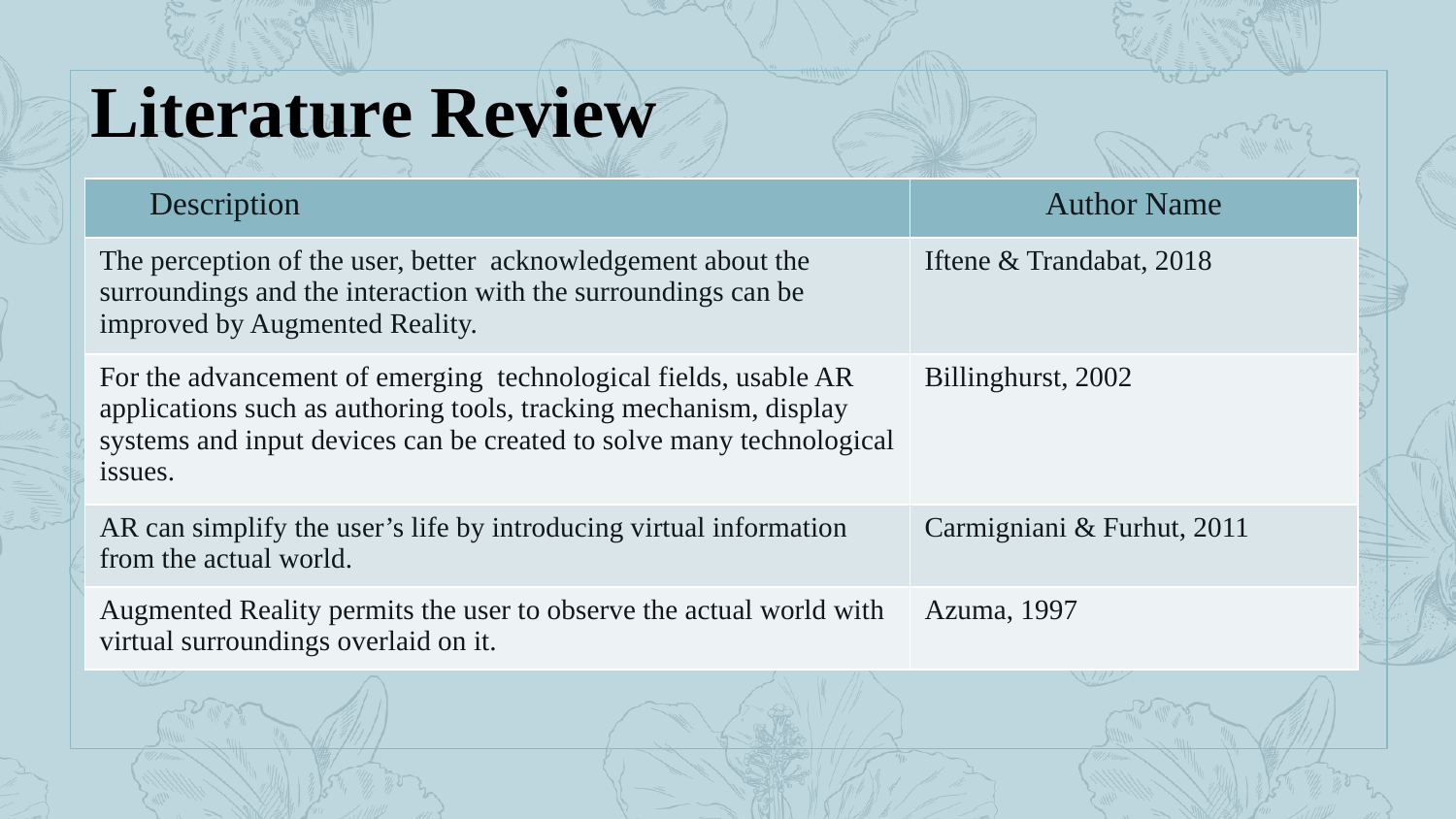

Literature Review
| Description | Author Name |
| --- | --- |
| The perception of the user, better acknowledgement about the surroundings and the interaction with the surroundings can be improved by Augmented Reality. | Iftene & Trandabat, 2018 |
| For the advancement of emerging technological fields, usable AR applications such as authoring tools, tracking mechanism, display systems and input devices can be created to solve many technological issues. | Billinghurst, 2002 |
| AR can simplify the user’s life by introducing virtual information from the actual world. | Carmigniani & Furhut, 2011 |
| Augmented Reality permits the user to observe the actual world with virtual surroundings overlaid on it. | Azuma, 1997 |